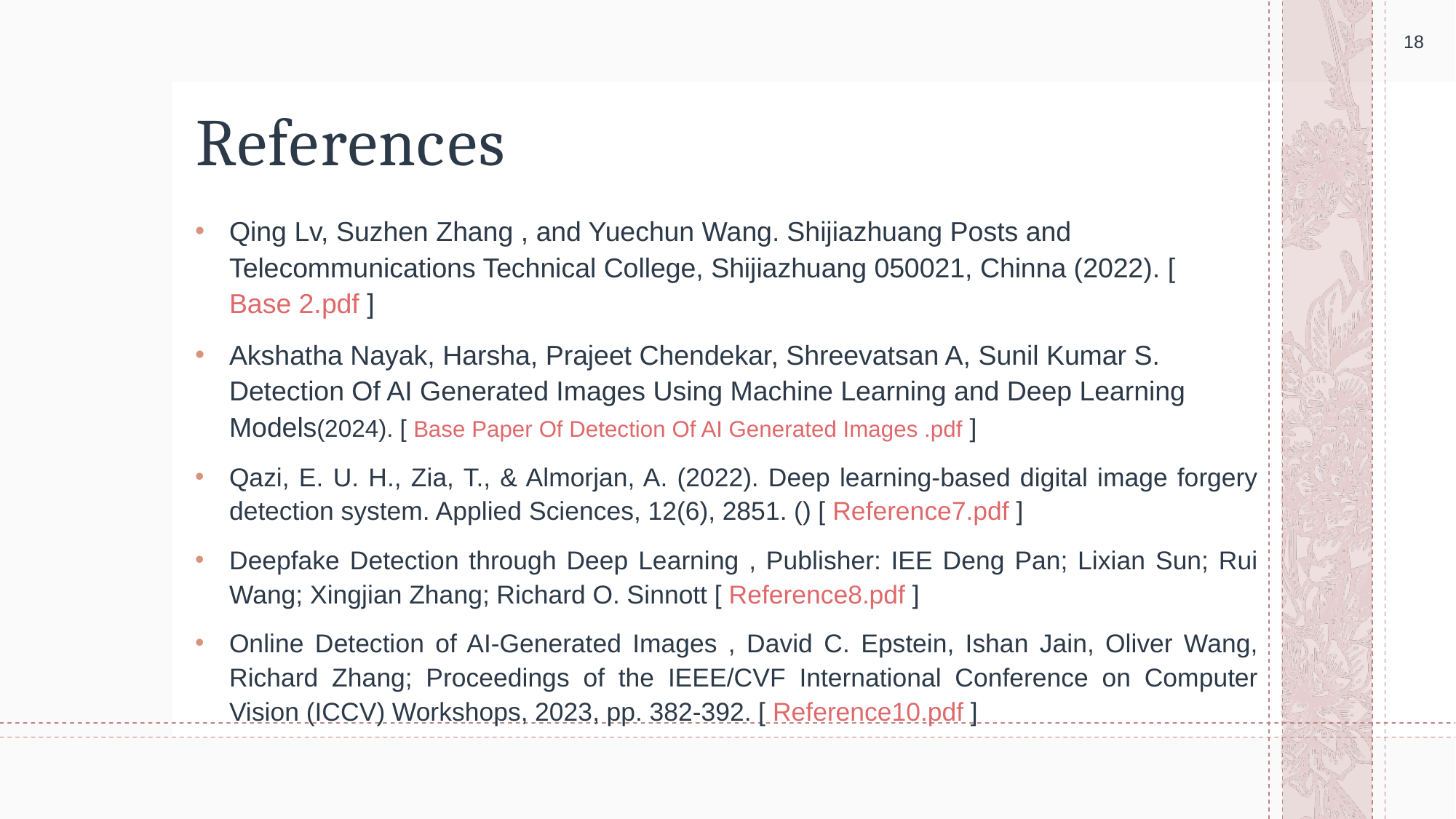

18
# References
Qing Lv, Suzhen Zhang , and Yuechun Wang. Shijiazhuang Posts and Telecommunications Technical College, Shijiazhuang 050021, Chinna (2022). [ Base 2.pdf ]
Akshatha Nayak, Harsha, Prajeet Chendekar, Shreevatsan A, Sunil Kumar S. Detection Of AI Generated Images Using Machine Learning and Deep Learning Models(2024). [ Base Paper Of Detection Of AI Generated Images .pdf ]
Qazi, E. U. H., Zia, T., & Almorjan, A. (2022). Deep learning-based digital image forgery detection system. Applied Sciences, 12(6), 2851. () [ Reference7.pdf ]
Deepfake Detection through Deep Learning , Publisher: IEE Deng Pan; Lixian Sun; Rui Wang; Xingjian Zhang; Richard O. Sinnott [ Reference8.pdf ]
Online Detection of AI-Generated Images , David C. Epstein, Ishan Jain, Oliver Wang, Richard Zhang; Proceedings of the IEEE/CVF International Conference on Computer Vision (ICCV) Workshops, 2023, pp. 382-392. [ Reference10.pdf ]